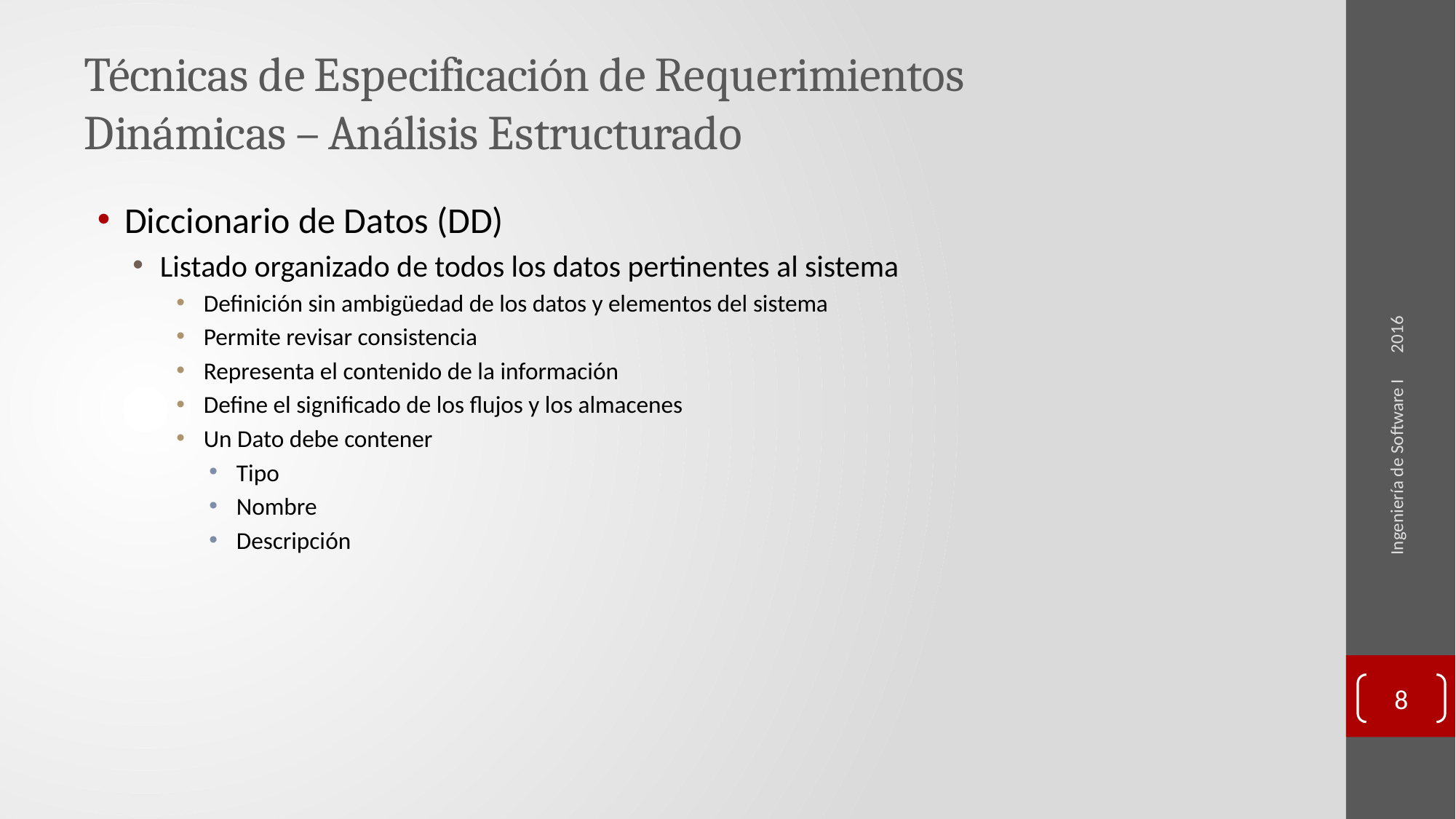

# Técnicas de Especificación de Requerimientos Dinámicas – Análisis Estructurado
2016
Diccionario de Datos (DD)
Listado organizado de todos los datos pertinentes al sistema
Definición sin ambigüedad de los datos y elementos del sistema
Permite revisar consistencia
Representa el contenido de la información
Define el significado de los flujos y los almacenes
Un Dato debe contener
Tipo
Nombre
Descripción

Ingeniería de Software I
8